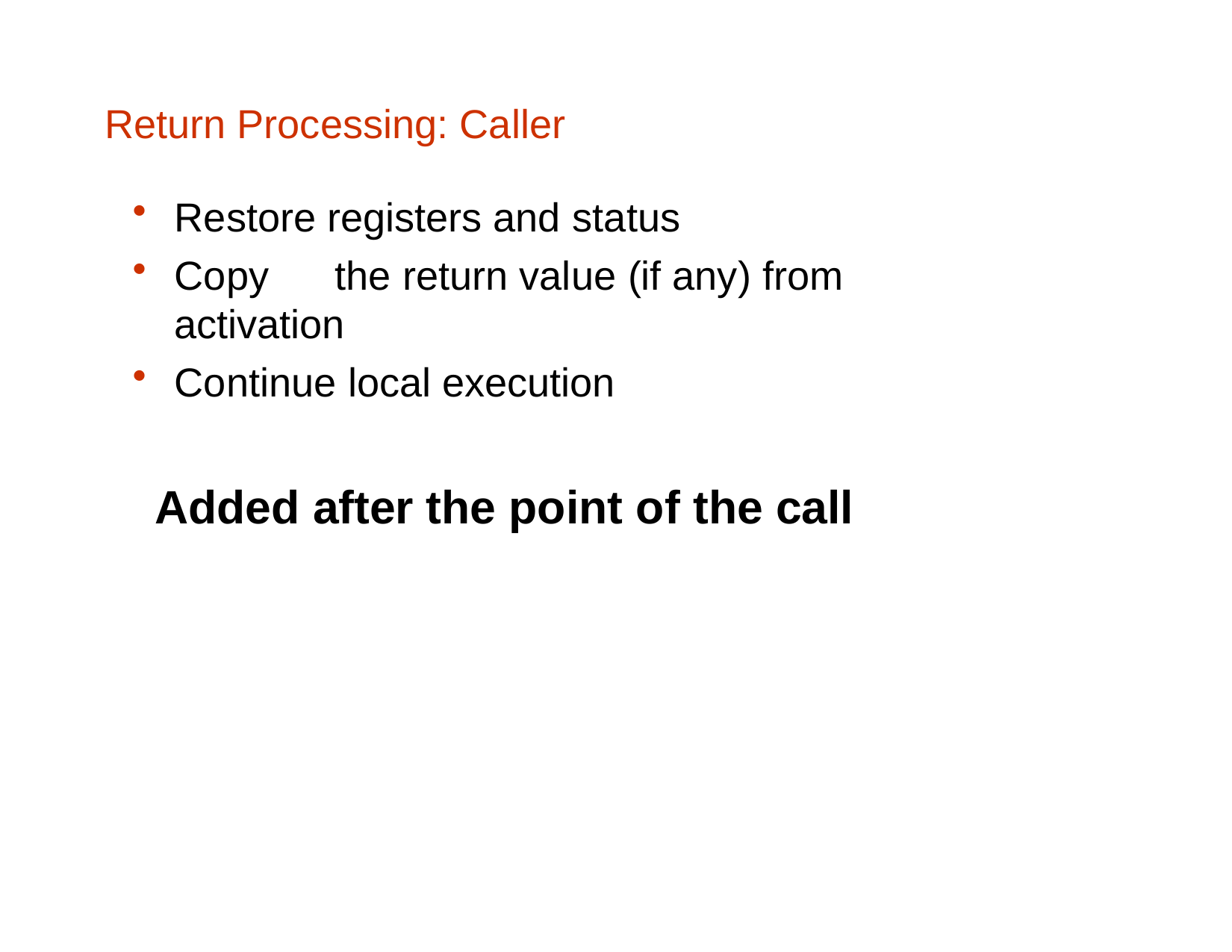

# Return Processing: Caller
Restore registers and status
Copy	the return value (if any) from activation
Continue local execution

Added after the point of the call